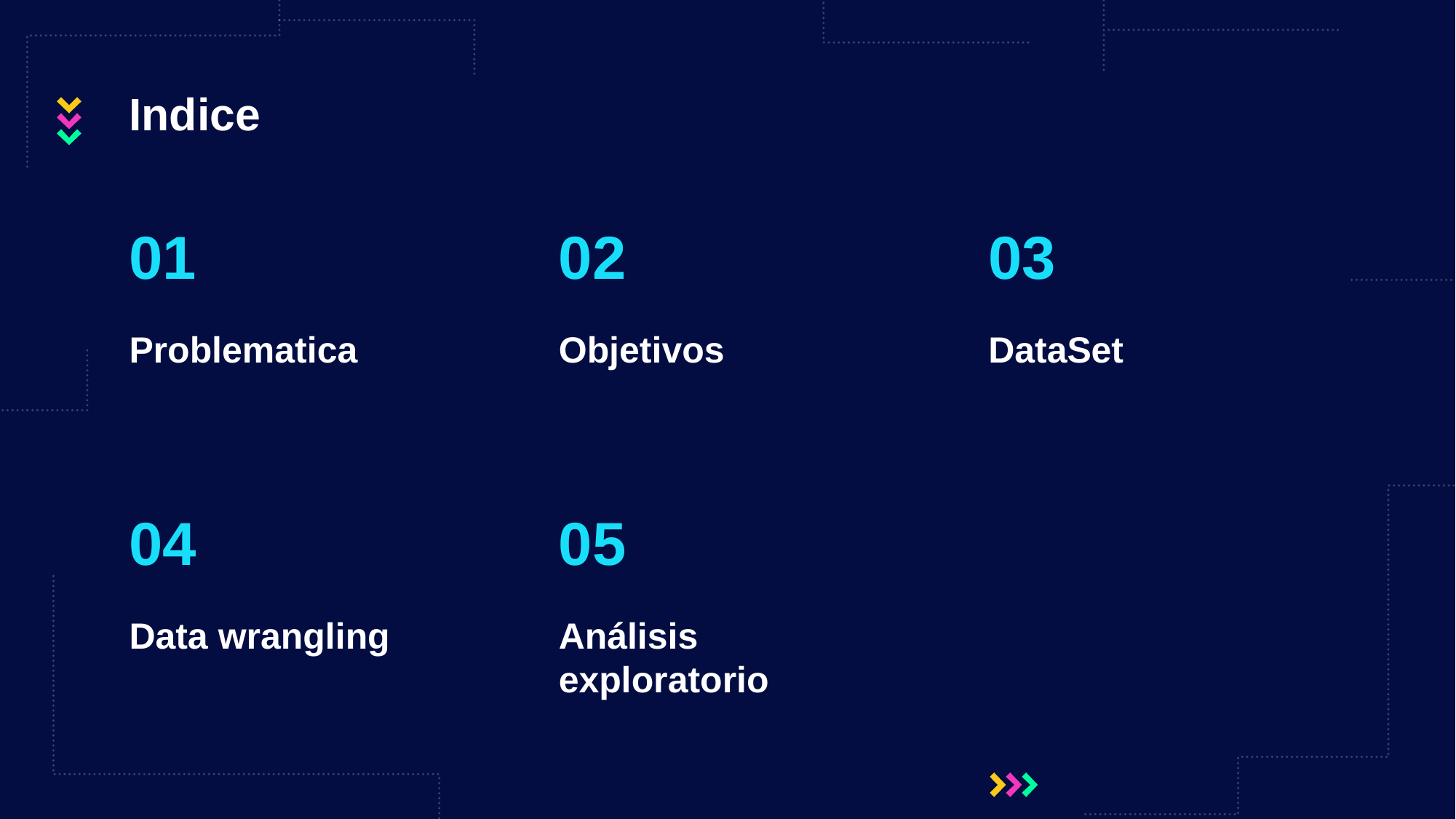

# Indice

01
02
03

Problematica
Objetivos
DataSet

04
05

Data wrangling
Análisis exploratorio